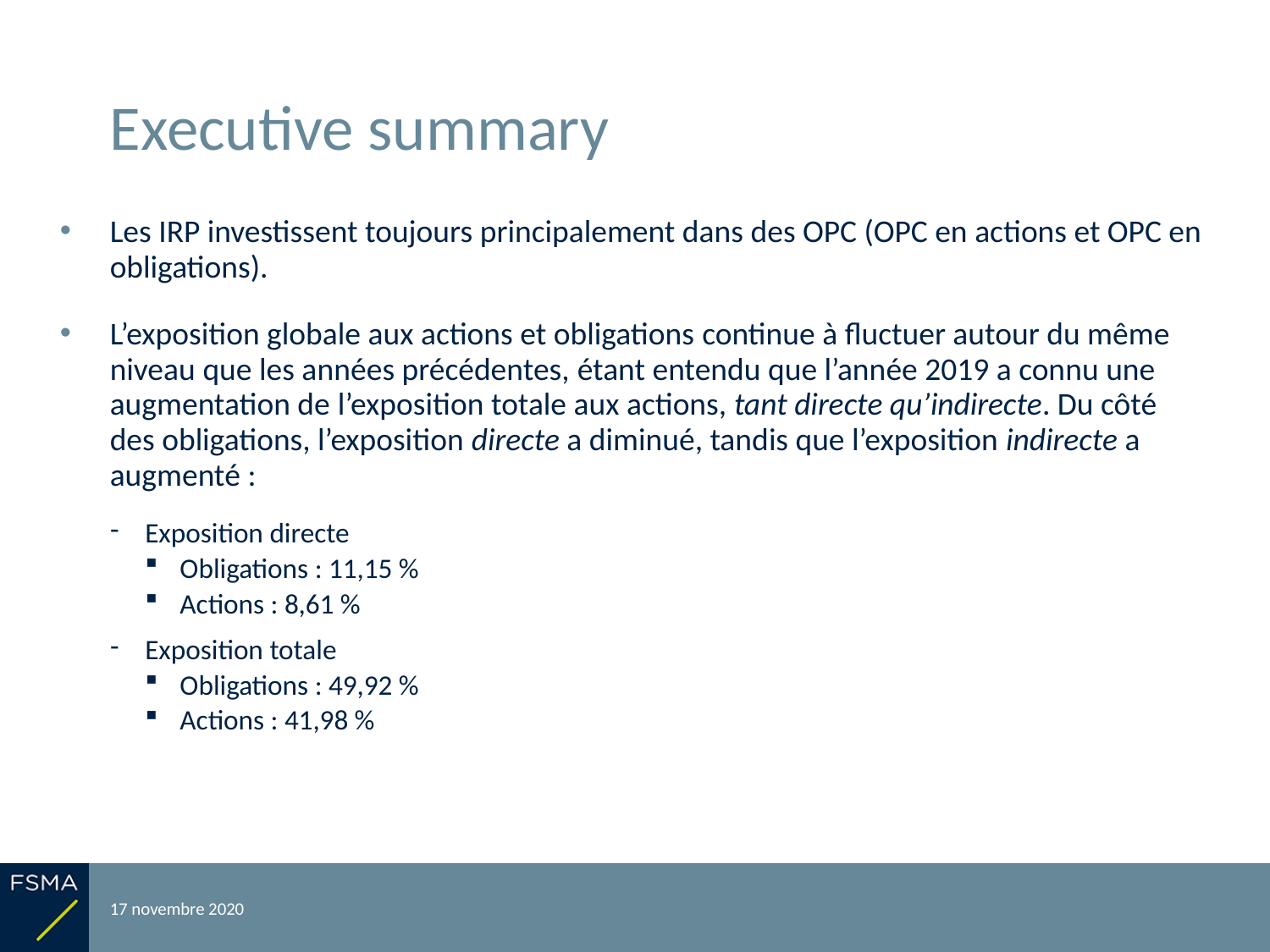

# Executive summary
Les IRP investissent toujours principalement dans des OPC (OPC en actions et OPC en obligations).
L’exposition globale aux actions et obligations continue à fluctuer autour du même niveau que les années précédentes, étant entendu que l’année 2019 a connu une augmentation de l’exposition totale aux actions, tant directe qu’indirecte. Du côté des obligations, l’exposition directe a diminué, tandis que l’exposition indirecte a augmenté :
Exposition directe
Obligations : 11,15 %
Actions : 8,61 %
Exposition totale
Obligations : 49,92 %
Actions : 41,98 %

17 novembre 2020
Reporting relatif à l'exercice 2019
4